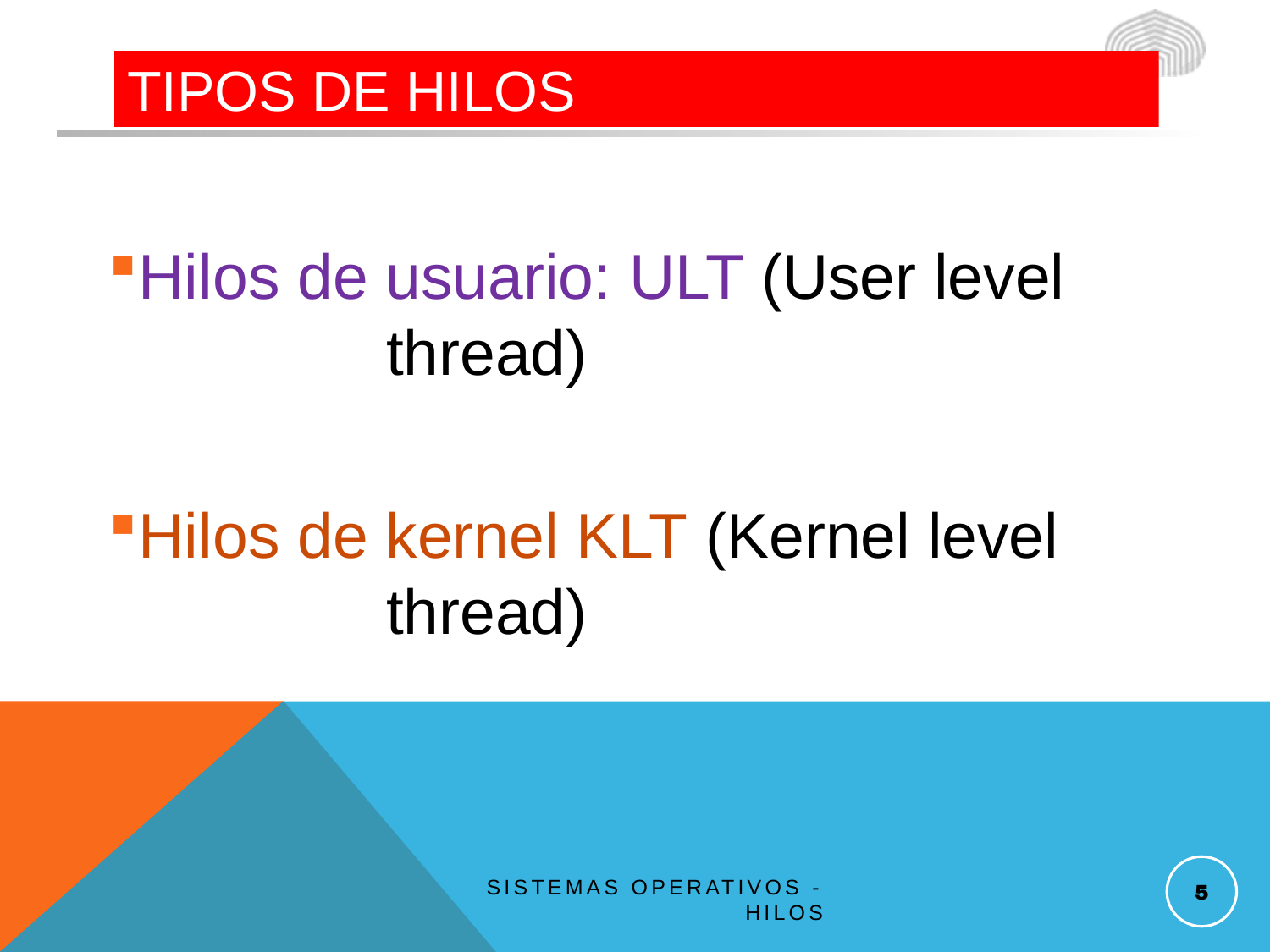

# Tipos de Hilos

Hilos de usuario: ULT (User level 			thread)

Hilos de kernel KLT (Kernel level 			thread)

5
Sistemas Operativos - Hilos